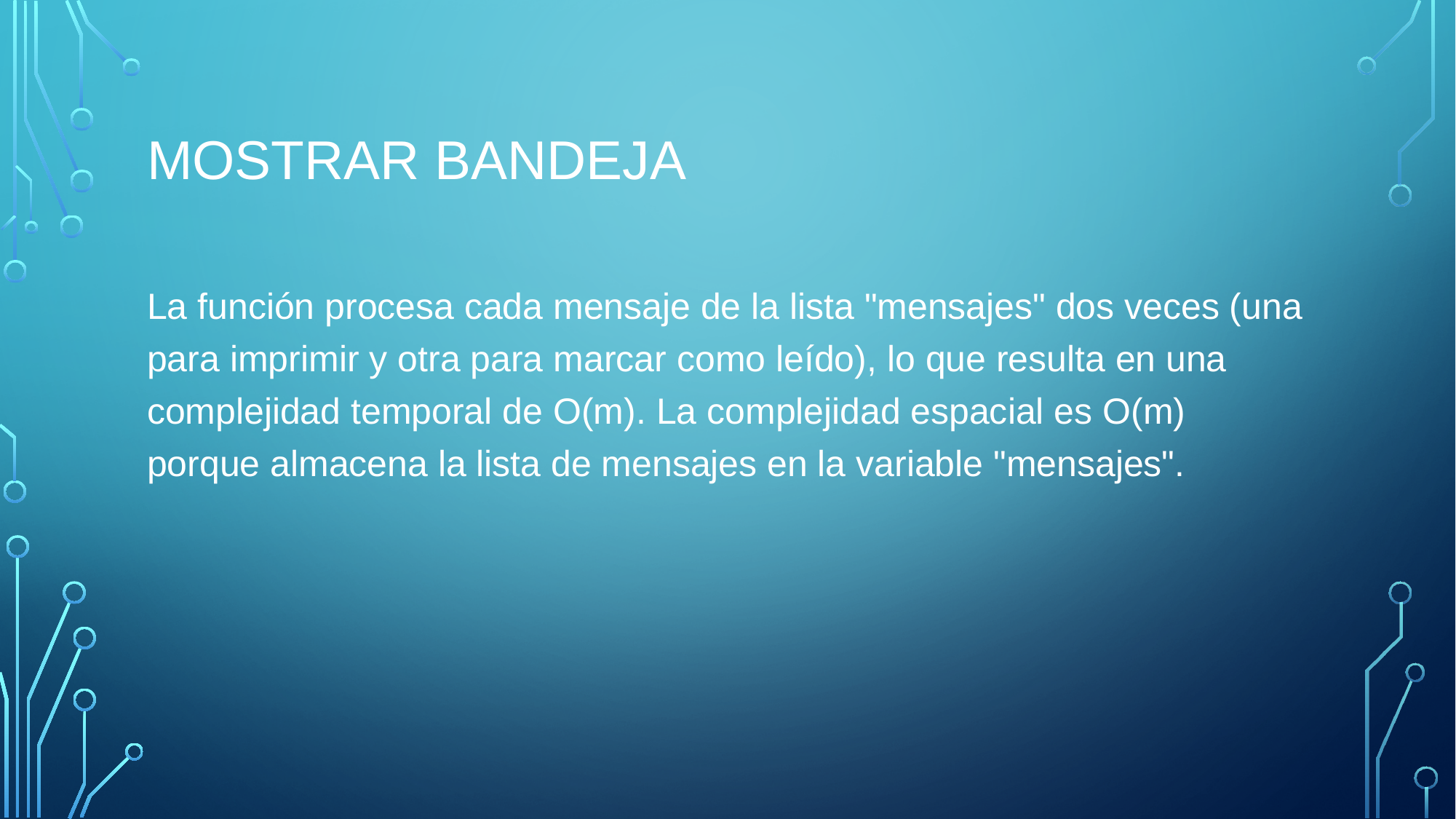

# Mostrar bandeja
La función procesa cada mensaje de la lista "mensajes" dos veces (una para imprimir y otra para marcar como leído), lo que resulta en una complejidad temporal de O(m). La complejidad espacial es O(m) porque almacena la lista de mensajes en la variable "mensajes".